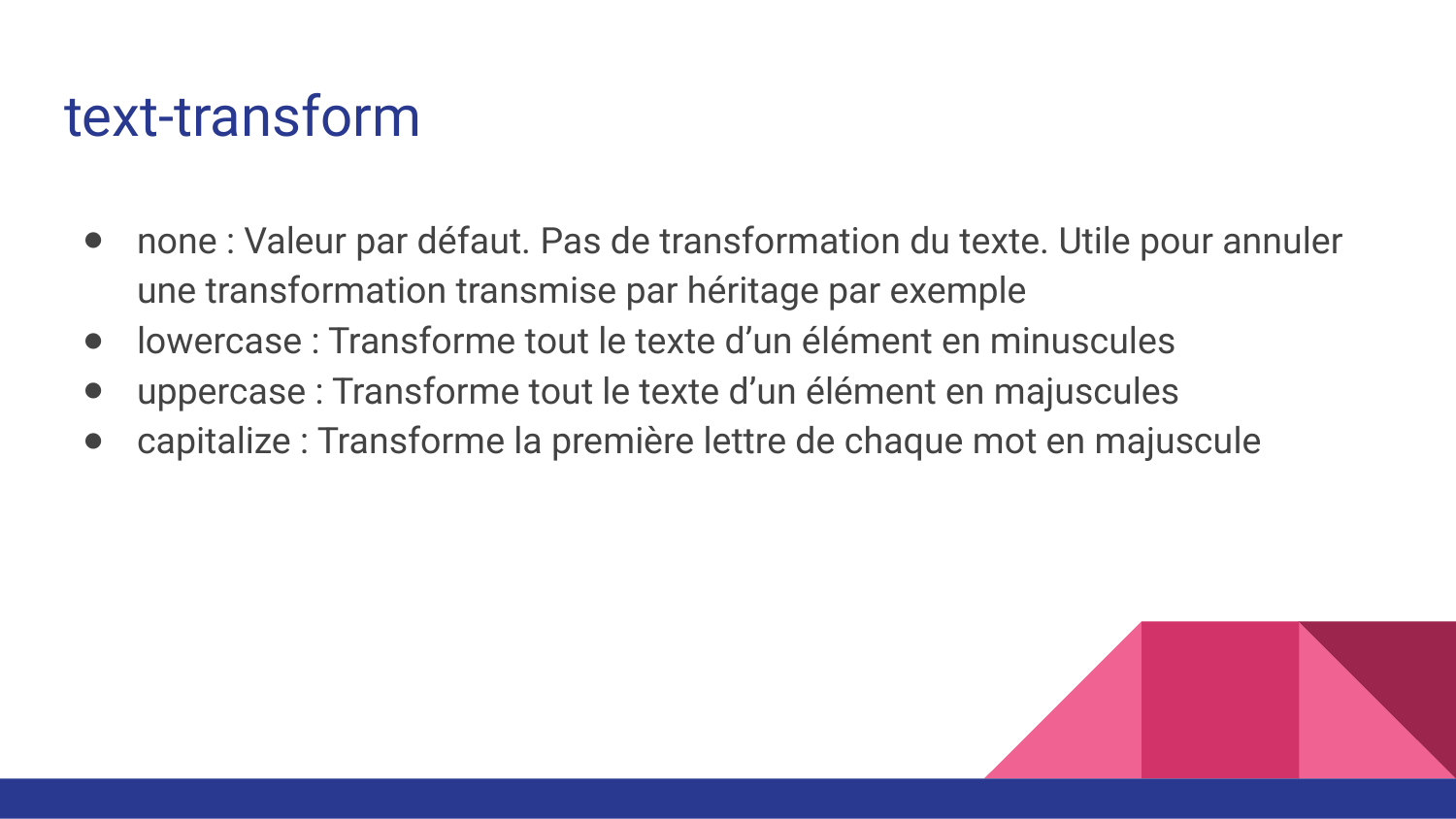

# text-transform
none : Valeur par défaut. Pas de transformation du texte. Utile pour annuler une transformation transmise par héritage par exemple
lowercase : Transforme tout le texte d’un élément en minuscules
uppercase : Transforme tout le texte d’un élément en majuscules
capitalize : Transforme la première lettre de chaque mot en majuscule